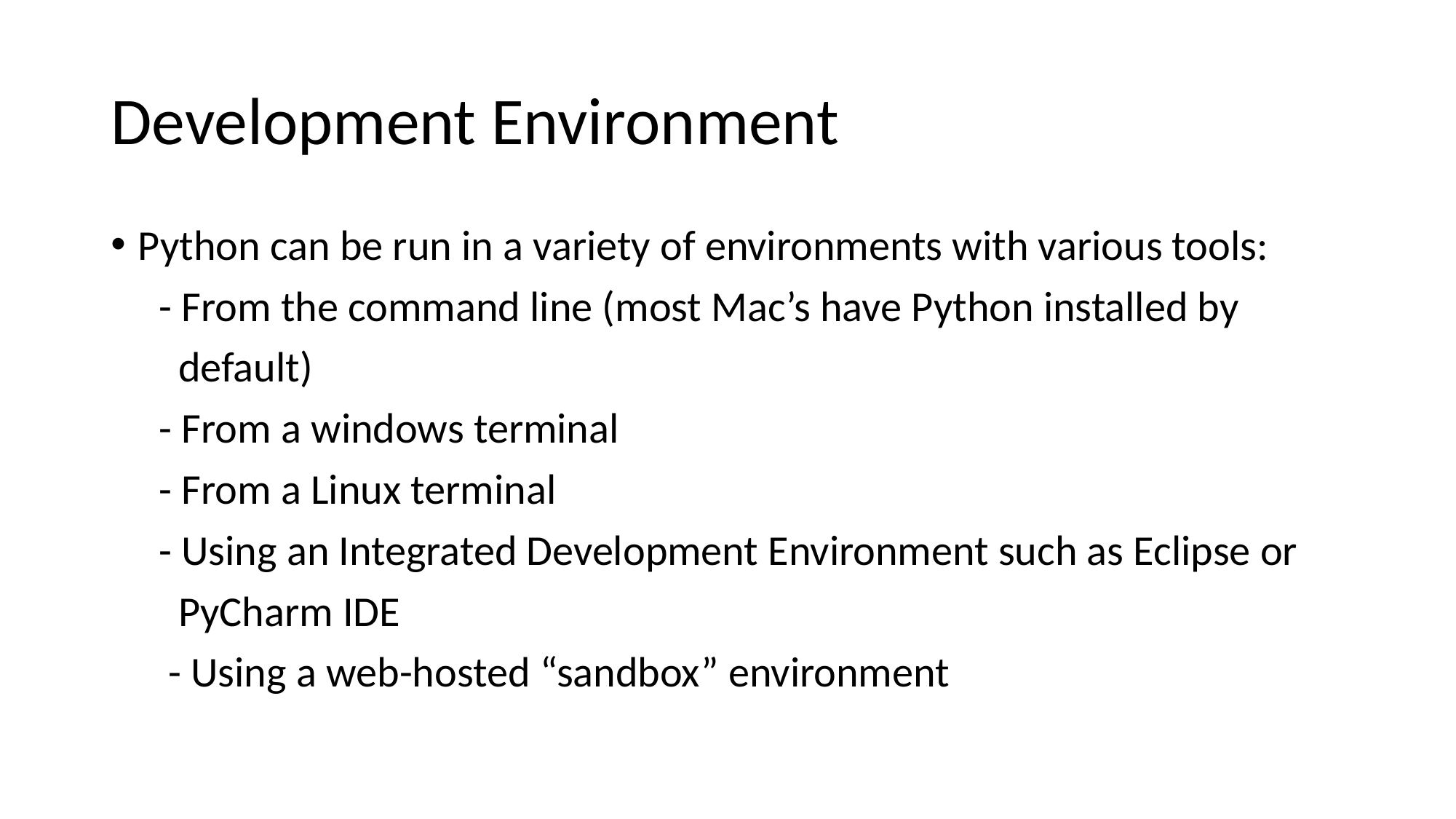

# Development Environment
Python can be run in a variety of environments with various tools:
     - From the command line (most Mac’s have Python installed by
       default)
     - From a windows terminal
     - From a Linux terminal
     - Using an Integrated Development Environment such as Eclipse or
       PyCharm IDE
      - Using a web-hosted “sandbox” environment